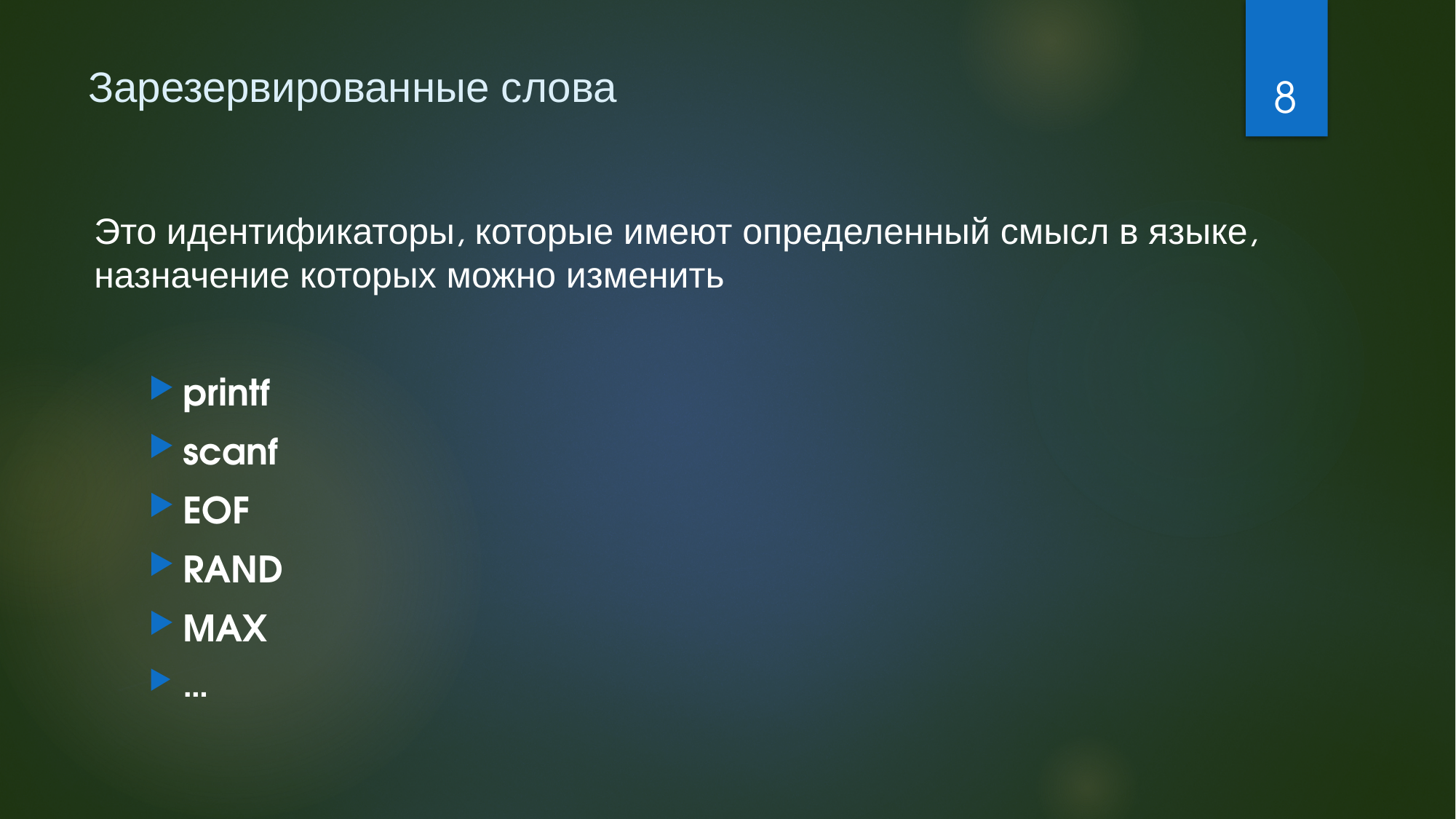

8
# Зарезервированные слова
Это идентификаторы, которые имеют определенный смысл в языке, назначение которых можно изменить

printf
scanf
EOF
RAND
MAX
…